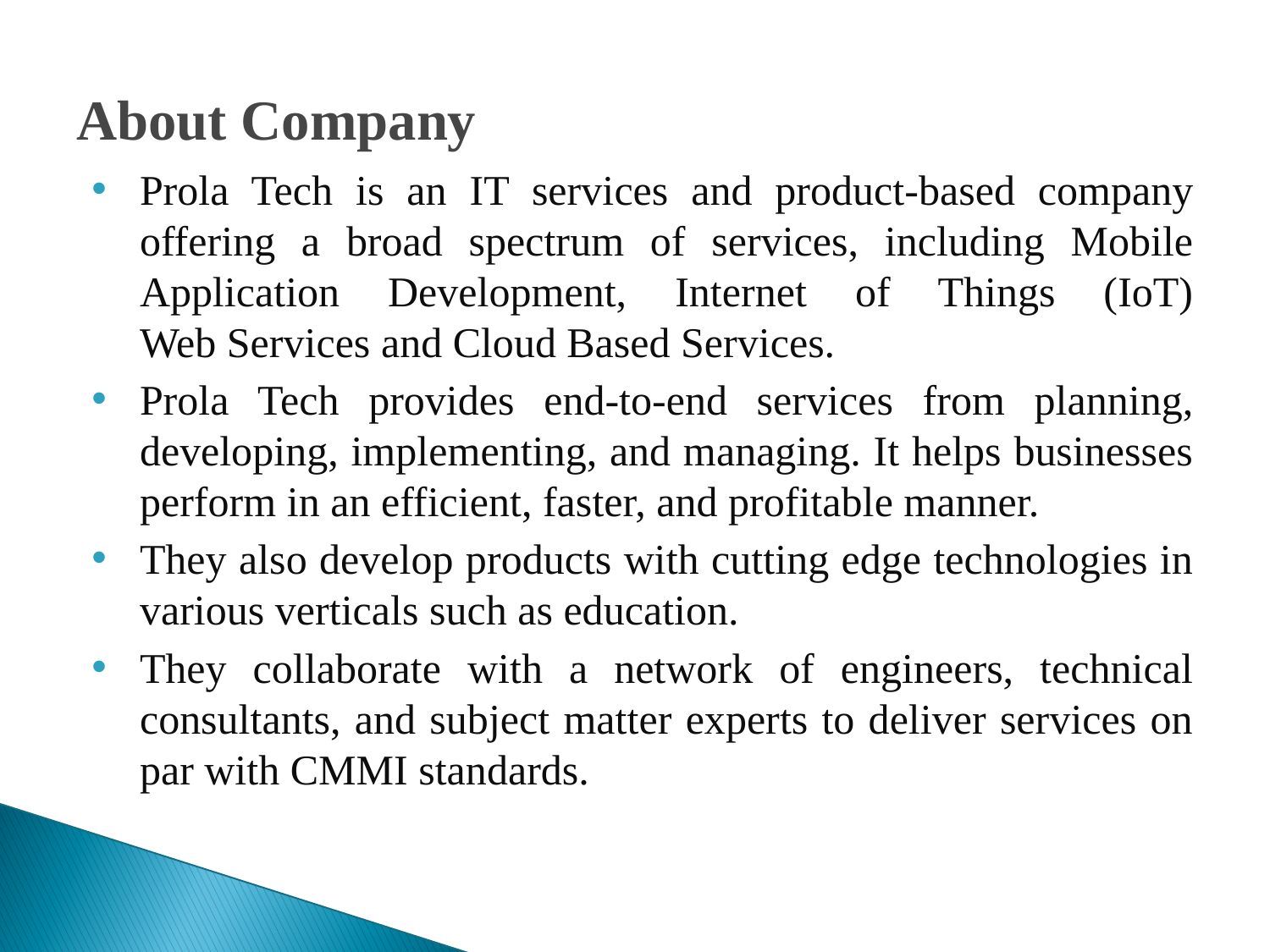

# About Company
Prola Tech is an IT services and product-based company offering a broad spectrum of services, including Mobile Application Development, Internet of Things (IoT)
Web Services and Cloud Based Services.
Prola Tech provides end-to-end services from planning, developing, implementing, and managing. It helps businesses perform in an efficient, faster, and profitable manner.
They also develop products with cutting edge technologies in various verticals such as education.
They collaborate with a network of engineers, technical consultants, and subject matter experts to deliver services on par with CMMI standards.